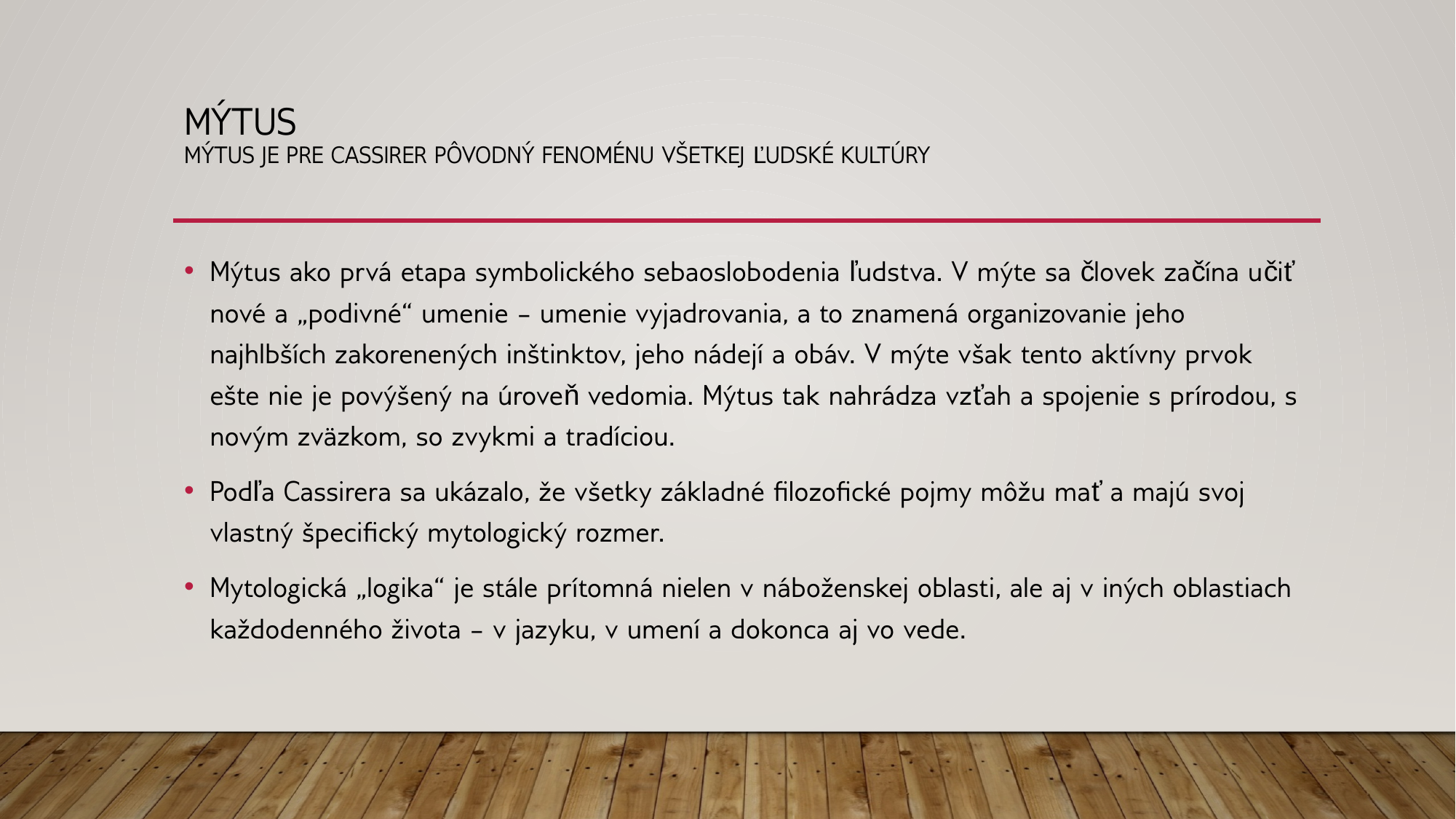

# Mýtus Mýtus je pre Cassirer pôvodný fenoménu všetkej ľudské kultúry
Mýtus ako prvá etapa symbolického sebaoslobodenia ľudstva. V mýte sa človek začína učiť nové a „podivné“ umenie – umenie vyjadrovania, a to znamená organizovanie jeho najhlbších zakorenených inštinktov, jeho nádejí a obáv. V mýte však tento aktívny prvok ešte nie je povýšený na úroveň vedomia. Mýtus tak nahrádza vzťah a spojenie s prírodou, s novým zväzkom, so zvykmi a tradíciou.
Podľa Cassirera sa ukázalo, že všetky základné filozofické pojmy môžu mať a majú svoj vlastný špecifický mytologický rozmer.
Mytologická „logika“ je stále prítomná nielen v náboženskej oblasti, ale aj v iných oblastiach každodenného života – v jazyku, v umení a dokonca aj vo vede.